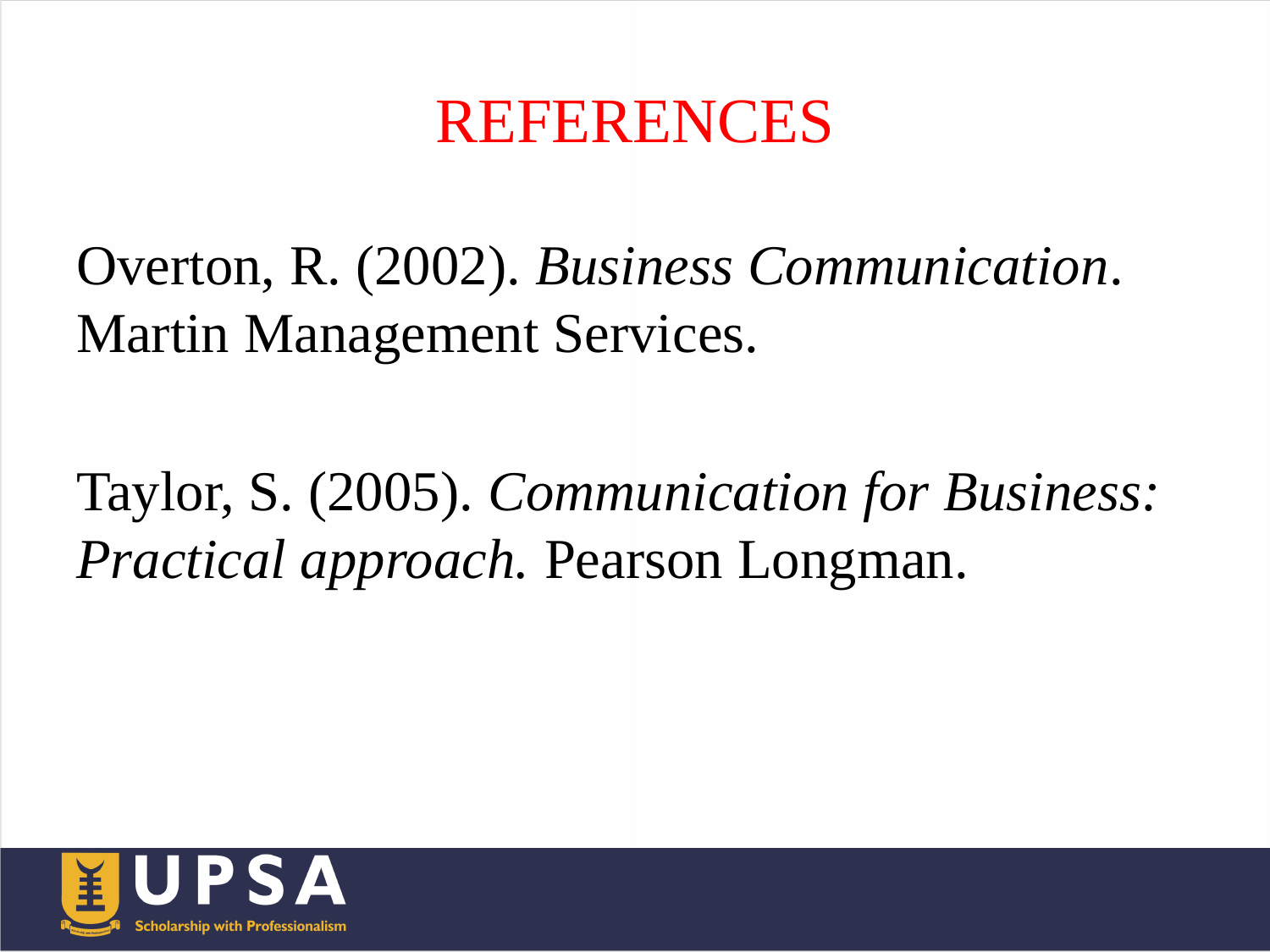

# REFERENCES
Overton, R. (2002). Business Communication. Martin Management Services.

Taylor, S. (2005). Communication for Business: Practical approach. Pearson Longman.